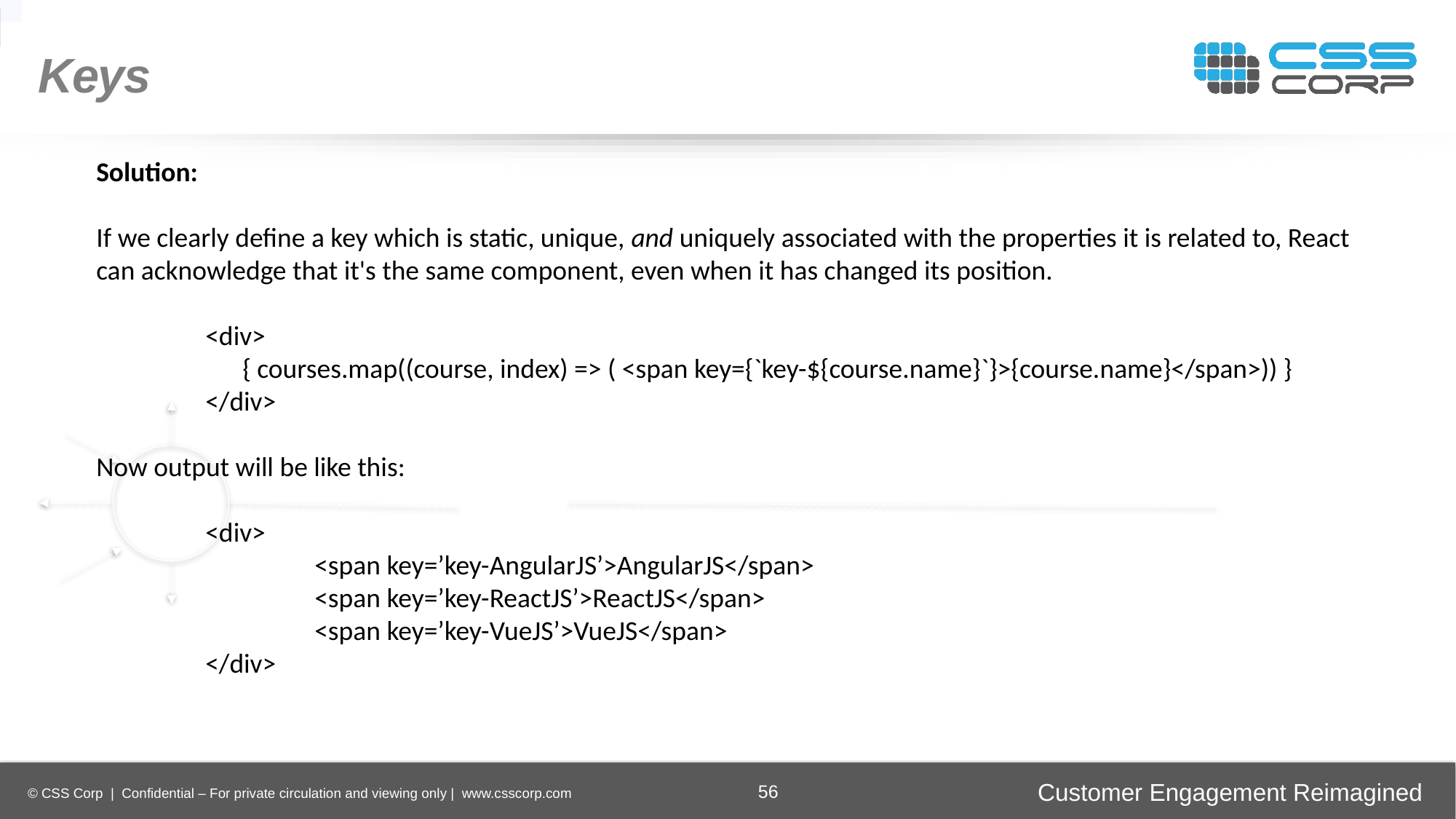

Keys
Solution:

If we clearly define a key which is static, unique, and uniquely associated with the properties it is related to, React can acknowledge that it's the same component, even when it has changed its position.

	<div>
   	      { courses.map((course, index) => ( <span key={`key-${course.name}`}>{course.name}</span>)) }
	</div>

Now output will be like this:

	<div>
    		<span key=’key-AngularJS’>AngularJS</span>
   		<span key=’key-ReactJS’>ReactJS</span>
    		<span key=’key-VueJS’>VueJS</span>
	</div>

Enhancing
Operational Efficiency

Faster Time-to-Market

Digital
Transformation

Securing Brand and Customer Trust

56